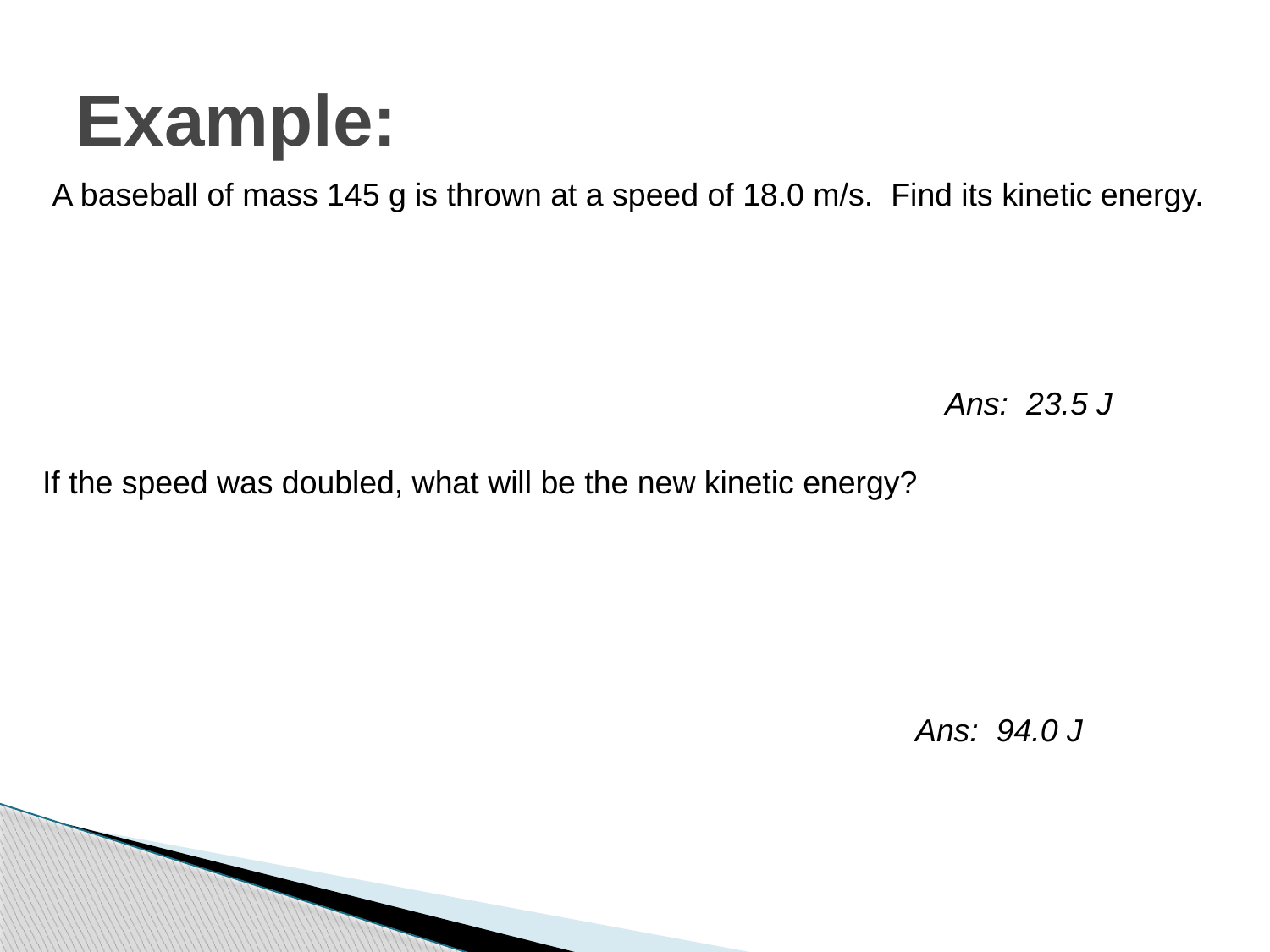

# Example:
A baseball of mass 145 g is thrown at a speed of 18.0 m/s.  Find its kinetic energy.
Ans:  23.5 J
If the speed was doubled, what will be the new kinetic energy?
Ans:  94.0 J